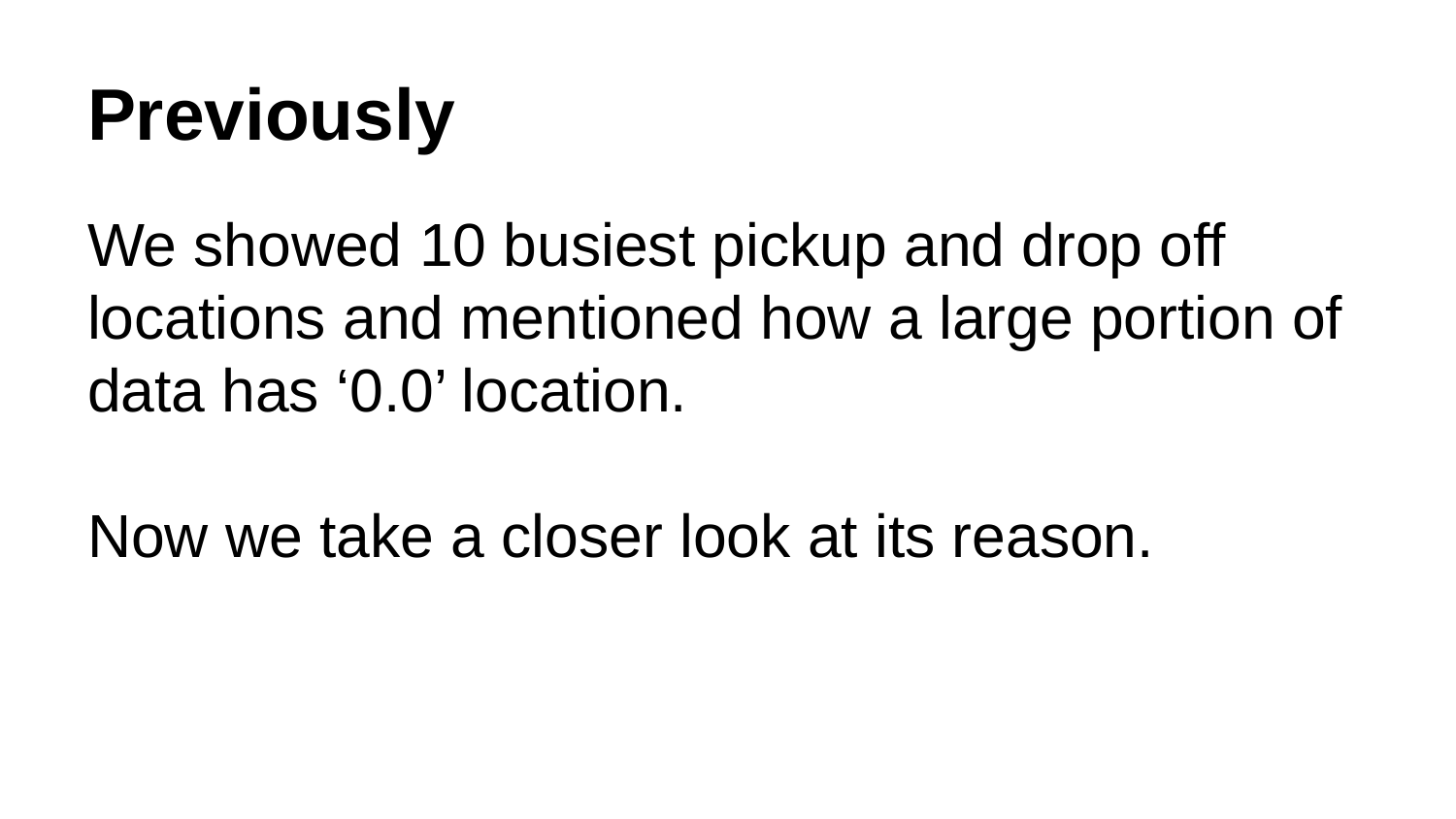

# Previously
We showed 10 busiest pickup and drop off locations and mentioned how a large portion of data has ‘0.0’ location.

Now we take a closer look at its reason.